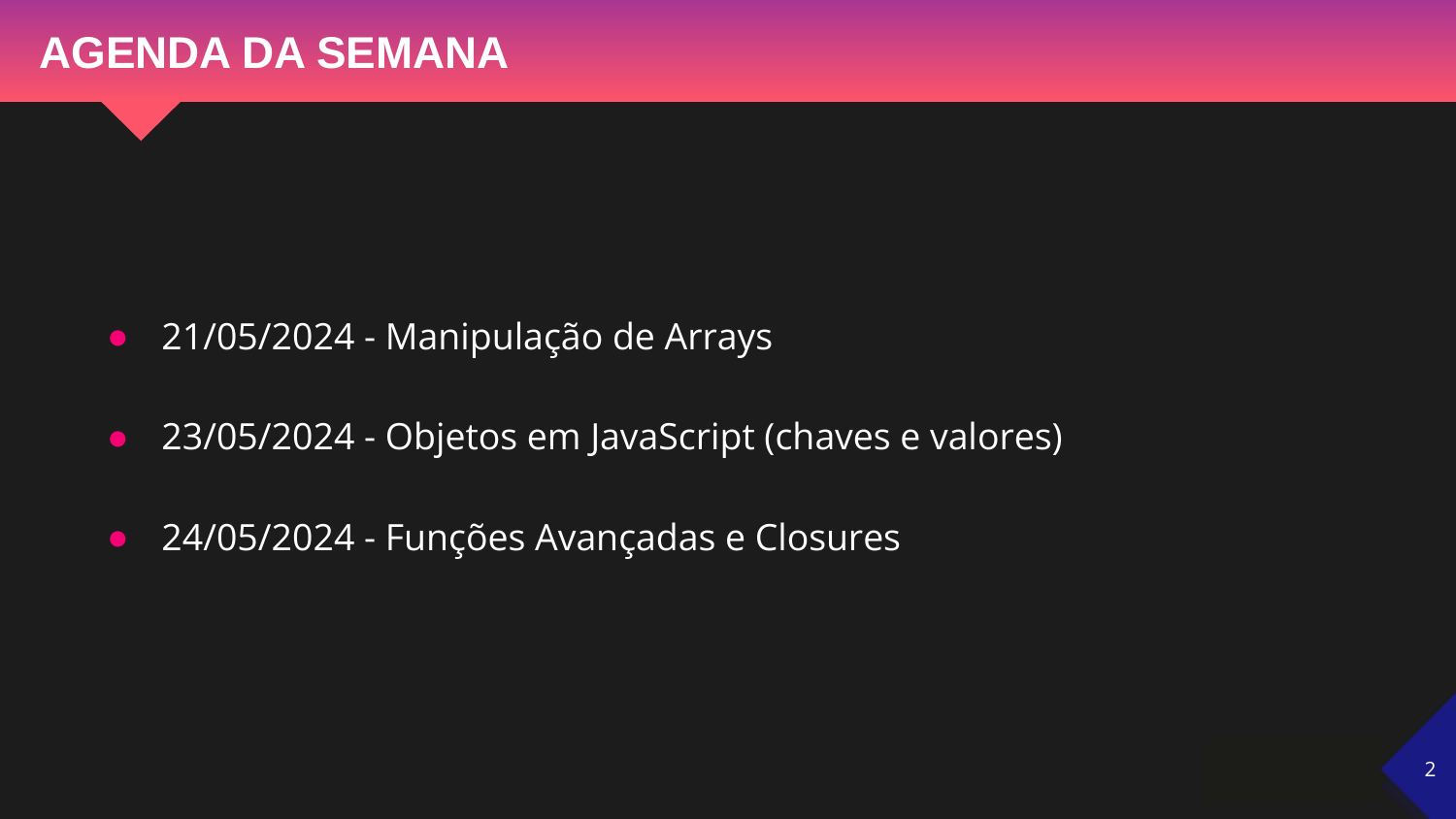

# AGENDA DA SEMANA
21/05/2024 - Manipulação de Arrays

23/05/2024 - Objetos em JavaScript (chaves e valores)

24/05/2024 - Funções Avançadas e Closures
2